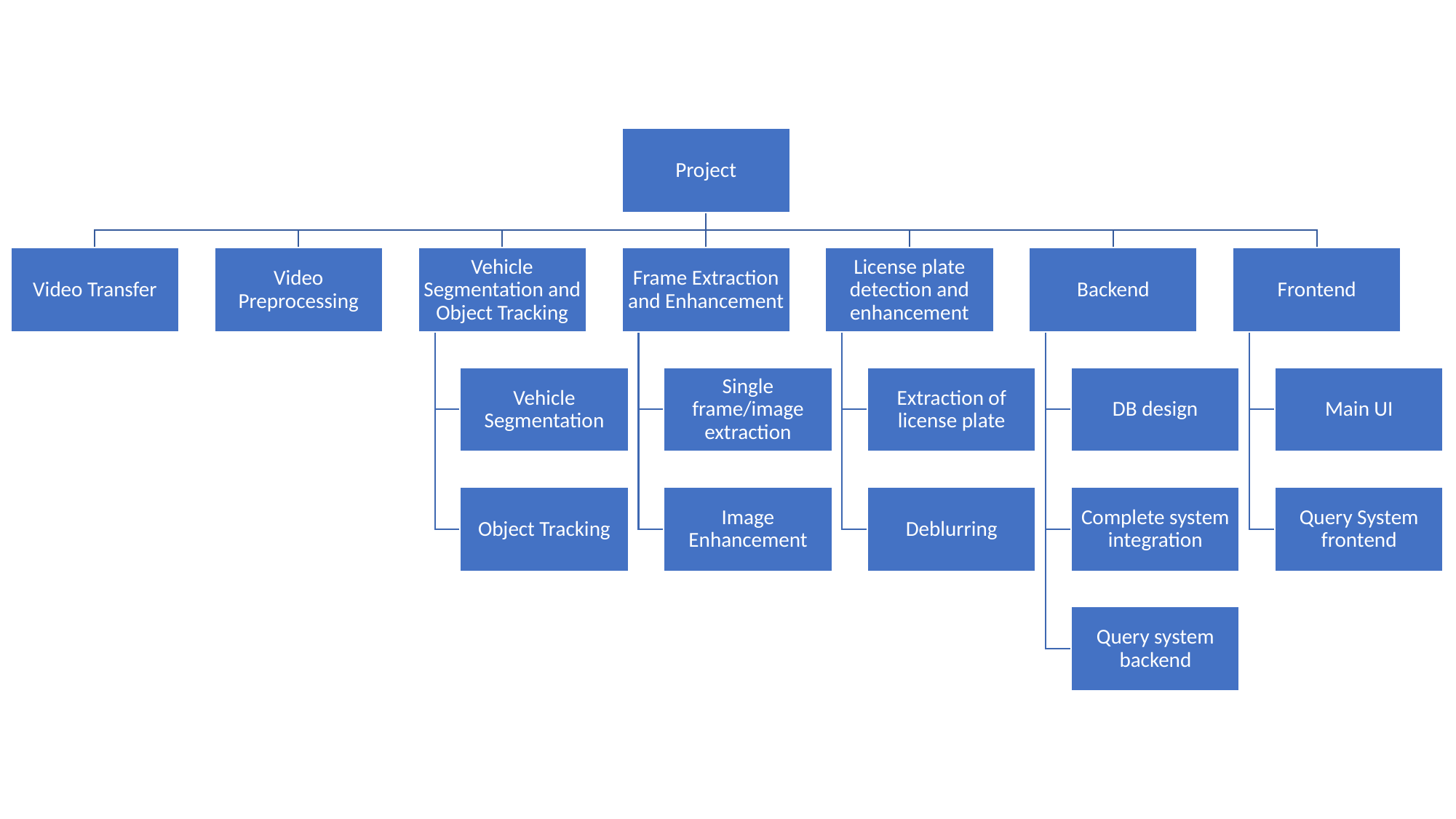

Project
Video Transfer
Video Preprocessing
Vehicle Segmentation and Object Tracking
Vehicle Segmentation
Object Tracking
Frame Extraction and Enhancement
Single frame/image extraction
Image Enhancement
License plate detection and enhancement
Extraction of license plate
Deblurring
Backend
DB design
Complete system integration
Query system backend
Frontend
Main UI
Query System frontend